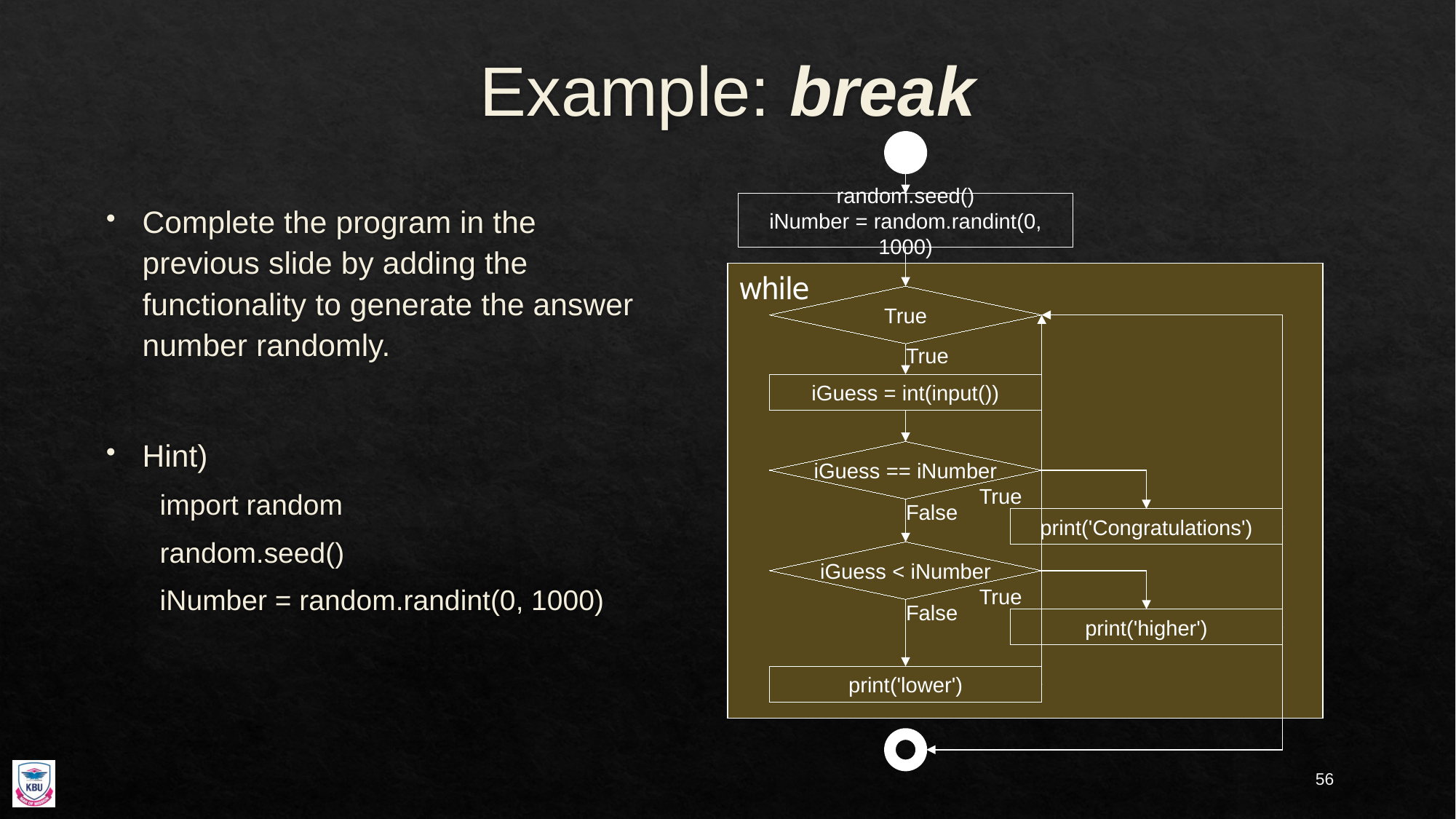

# Example: break

random.seed()
iNumber = random.randint(0, 1000)
while

True
True
iGuess = int(input())

iGuess == iNumber
True
False
print('Congratulations')

iGuess < iNumber
True
False
print('higher')
print('lower')

Complete the program in the previous slide by adding the functionality to generate the answer number randomly.

Hint)
import random
random.seed()
iNumber = random.randint(0, 1000)
56